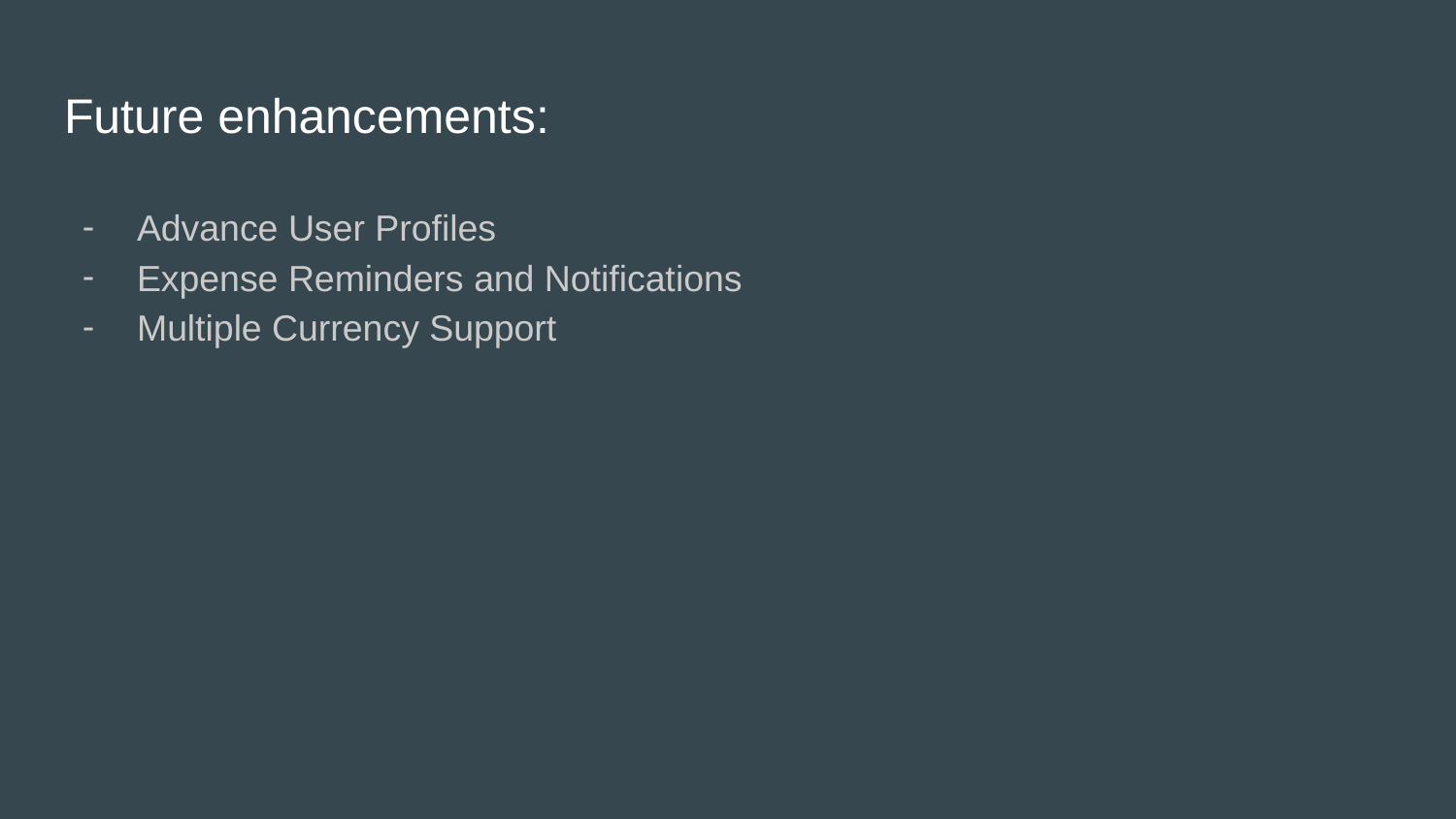

# Future enhancements:
Advance User Profiles
Expense Reminders and Notifications
Multiple Currency Support